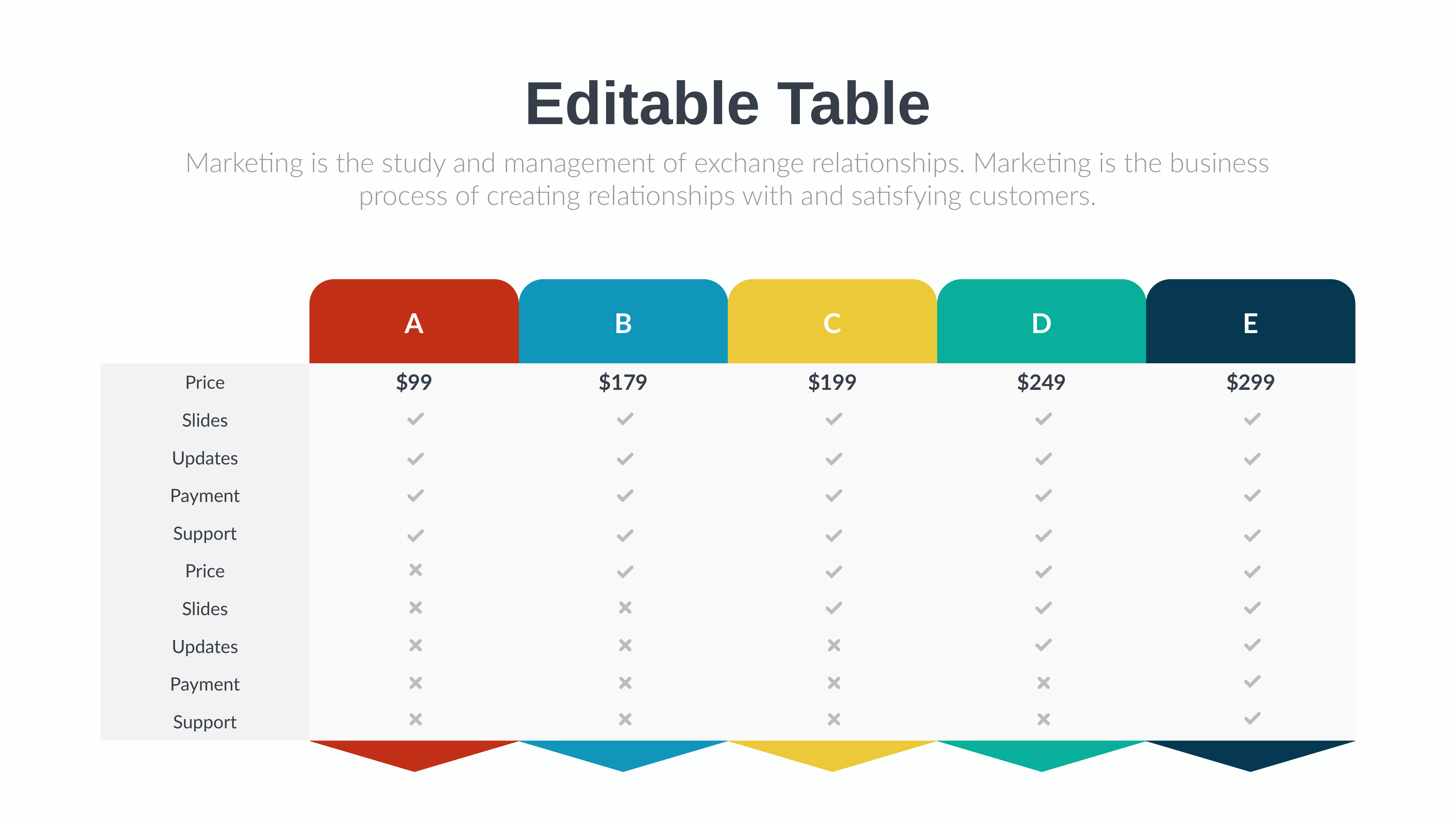

Editable Table
Marketing is the study and management of exchange relationships. Marketing is the business process of creating relationships with and satisfying customers.

A
B
C
D
E
| Price | $99 | $179 | $199 | $249 | $299 |
| --- | --- | --- | --- | --- | --- |
| Slides |  |  |  |  |  |
| Updates |  |  |  |  |  |
| Payment |  |  |  |  |  |
| Support |  |  |  |  |  |
| Price |  |  |  |  |  |
| Slides |  |  |  |  |  |
| Updates |  |  |  |  |  |
| Payment |  |  |  |  |  |
| Support |  |  |  |  |  |